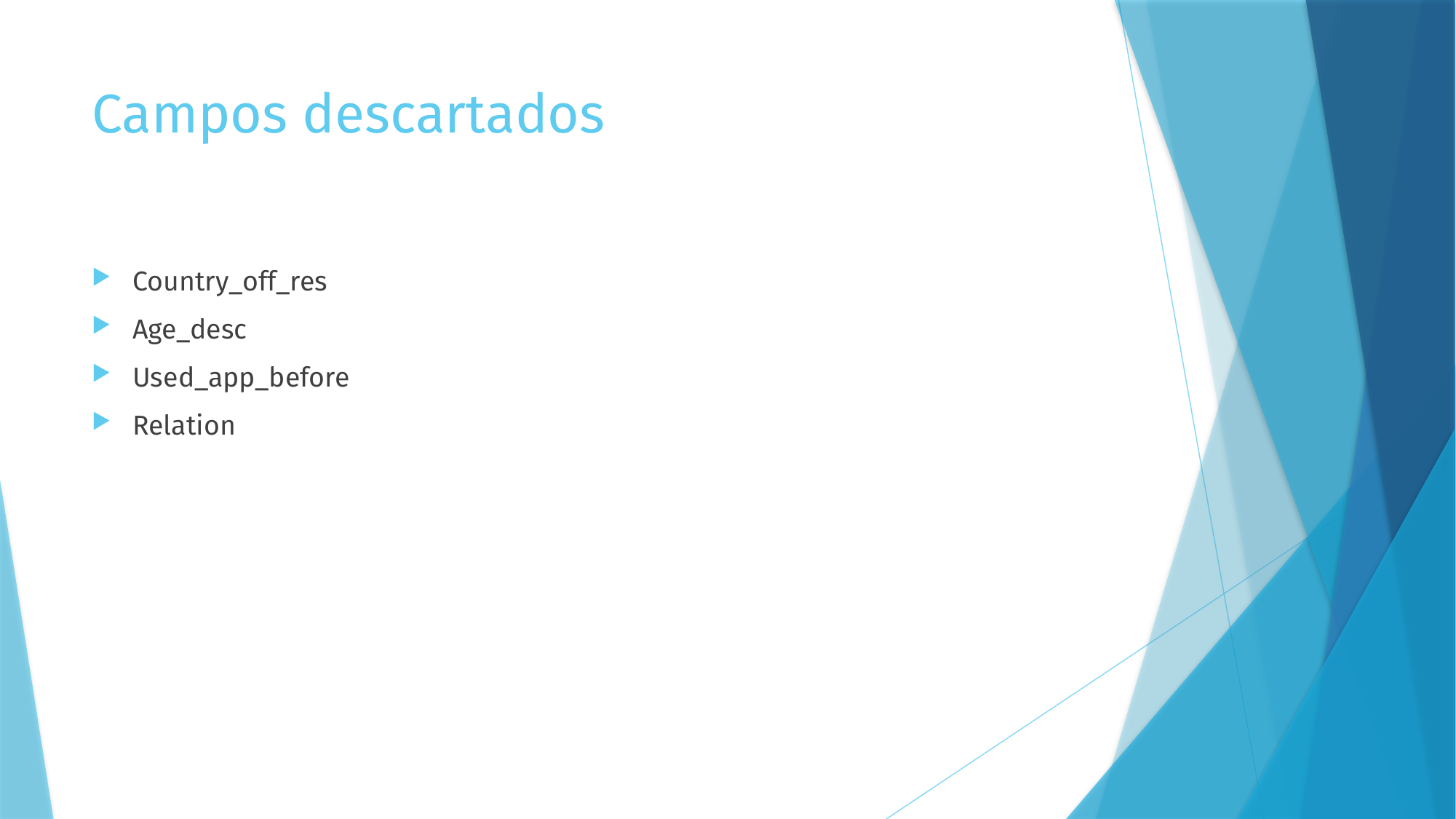

# Campos descartados
Country_off_res
Age_desc
Used_app_before
Relation